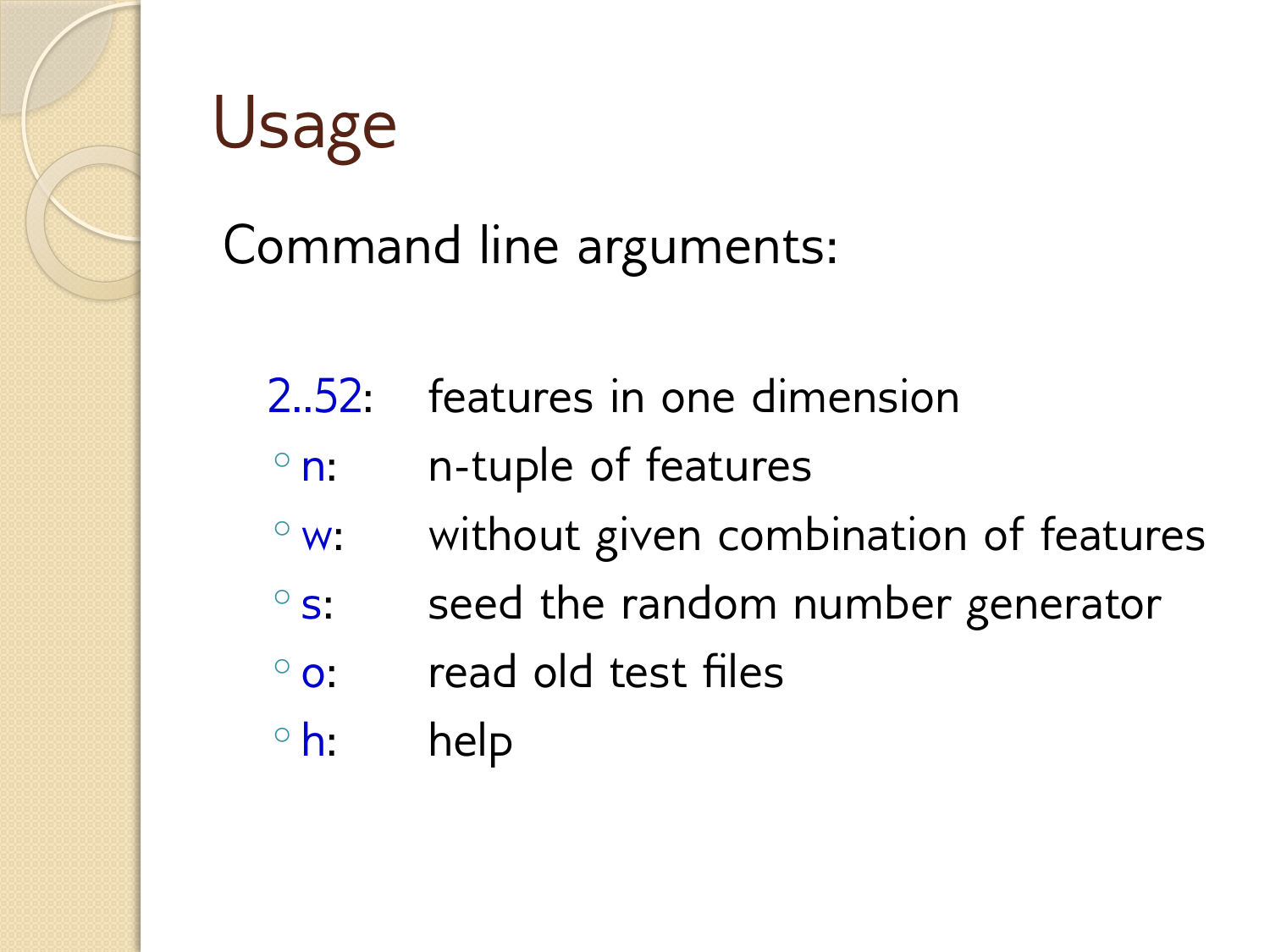

# Usage
Command line arguments:

2..52:	features in one dimension
n: 	n-tuple of features
w: 	without given combination of features
s: 	seed the random number generator
o: 	read old test files
h: 	help